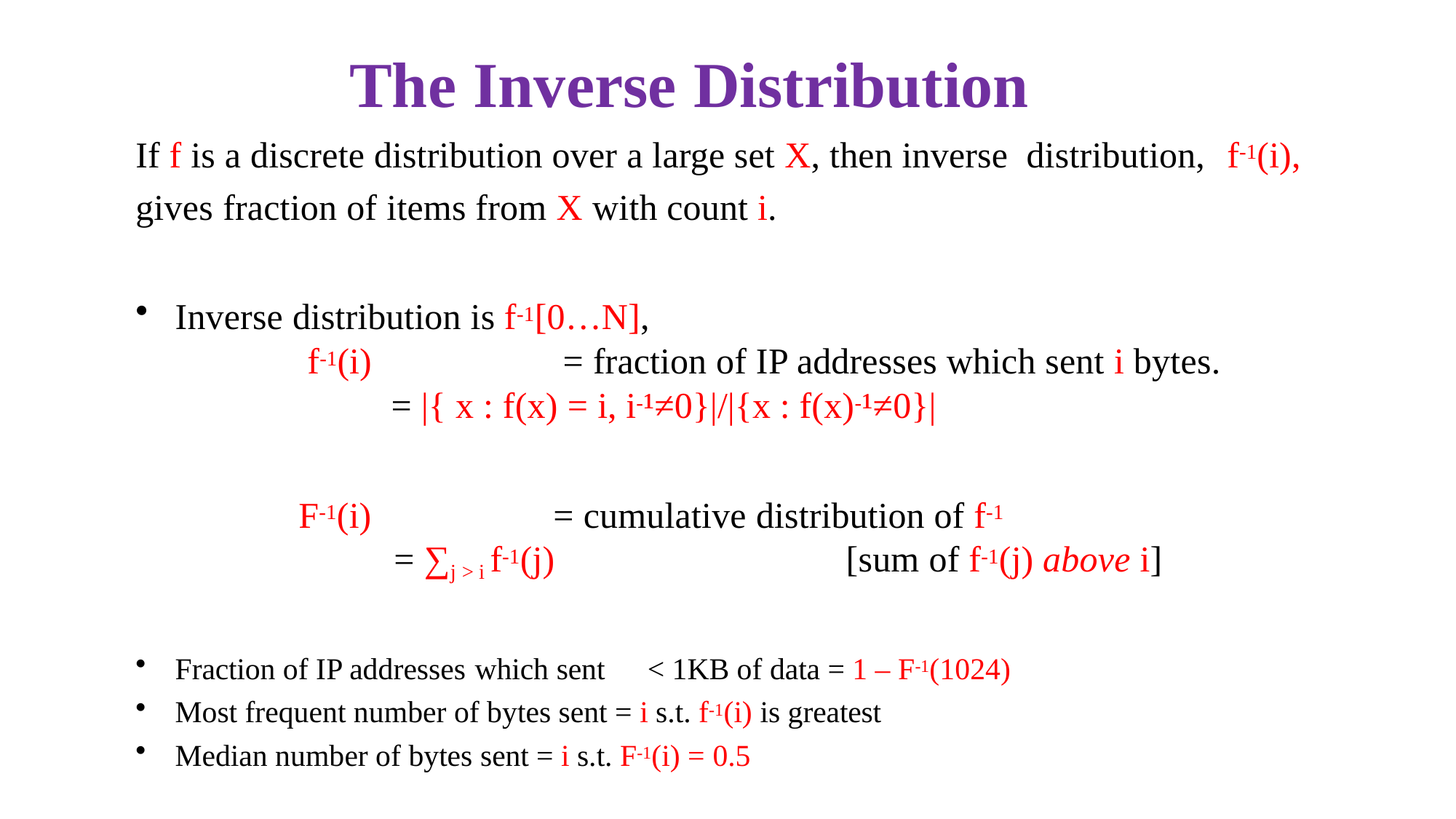

# The Inverse Distribution
If f is a discrete distribution over a large set X, then inverse  distribution,	f-1(i), gives fraction of items from X with count i.

Inverse distribution is f-1[0…N],
f-1(i)	= fraction of IP addresses which sent i bytes.
= |{ x : f(x) = i, i-¹≠0}|/|{x : f(x)-¹≠0}|

F-1(i)	= cumulative distribution of f-1
= ∑j > i f-1(j)	[sum of f-1(j) above i]

Fraction of IP addresses which sent	< 1KB of data = 1 – F-1(1024)
Most frequent number of bytes sent = i s.t. f-1(i) is greatest
Median number of bytes sent = i s.t. F-1(i) = 0.5